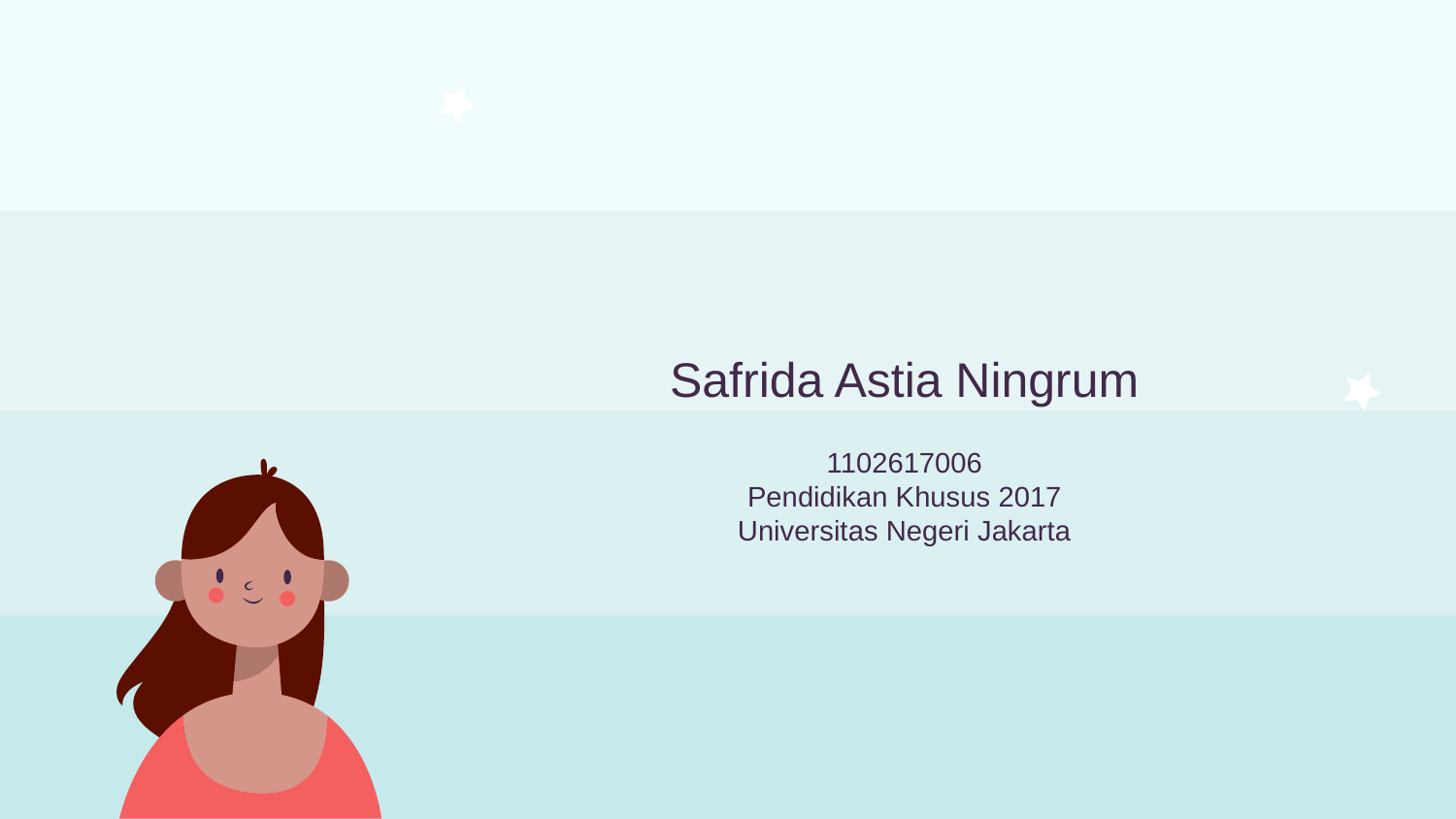

Safrida Astia Ningrum
1102617006
Pendidikan Khusus 2017
Universitas Negeri Jakarta